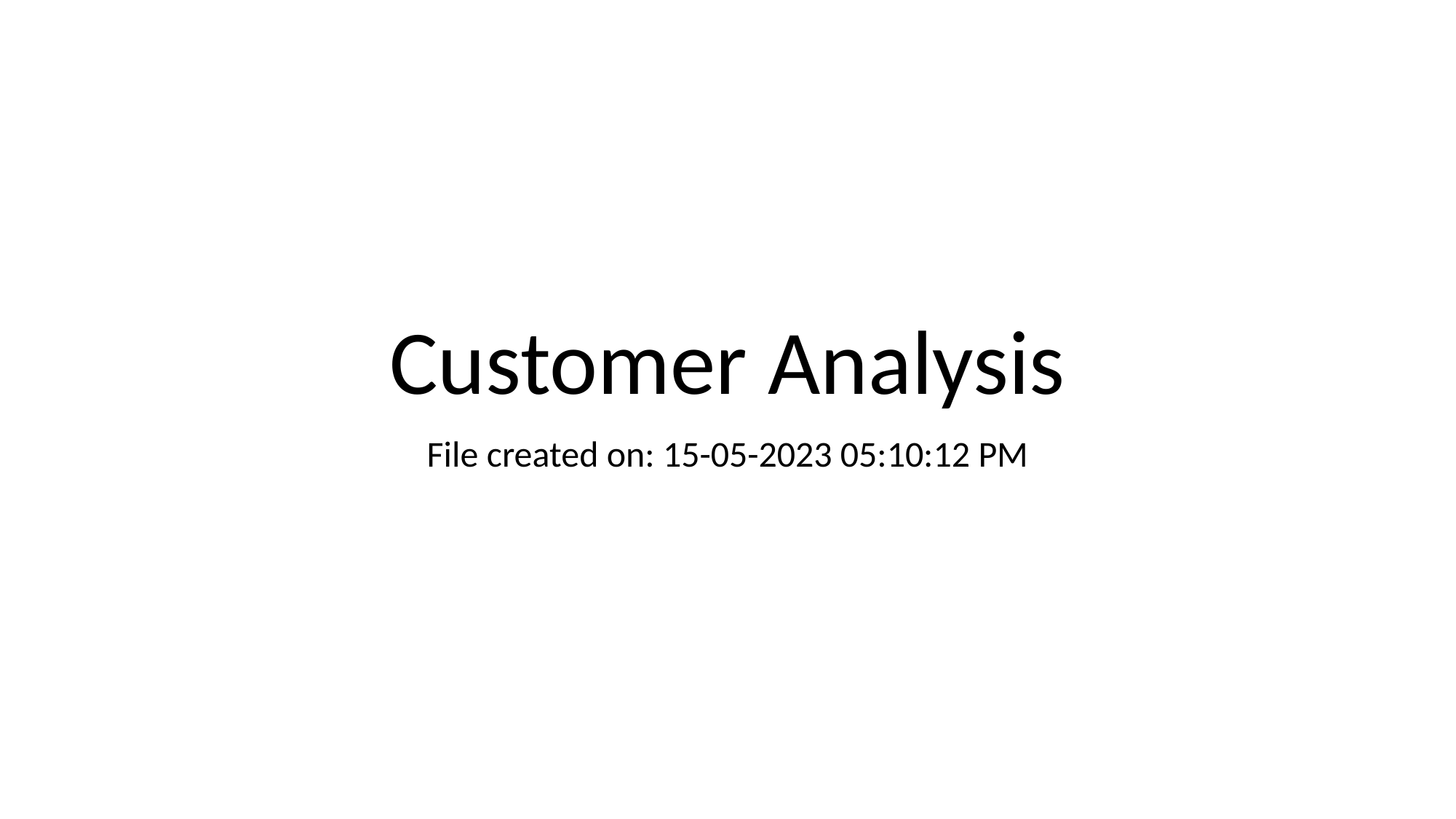

# Customer Analysis
File created on: 15-05-2023 05:10:12 PM